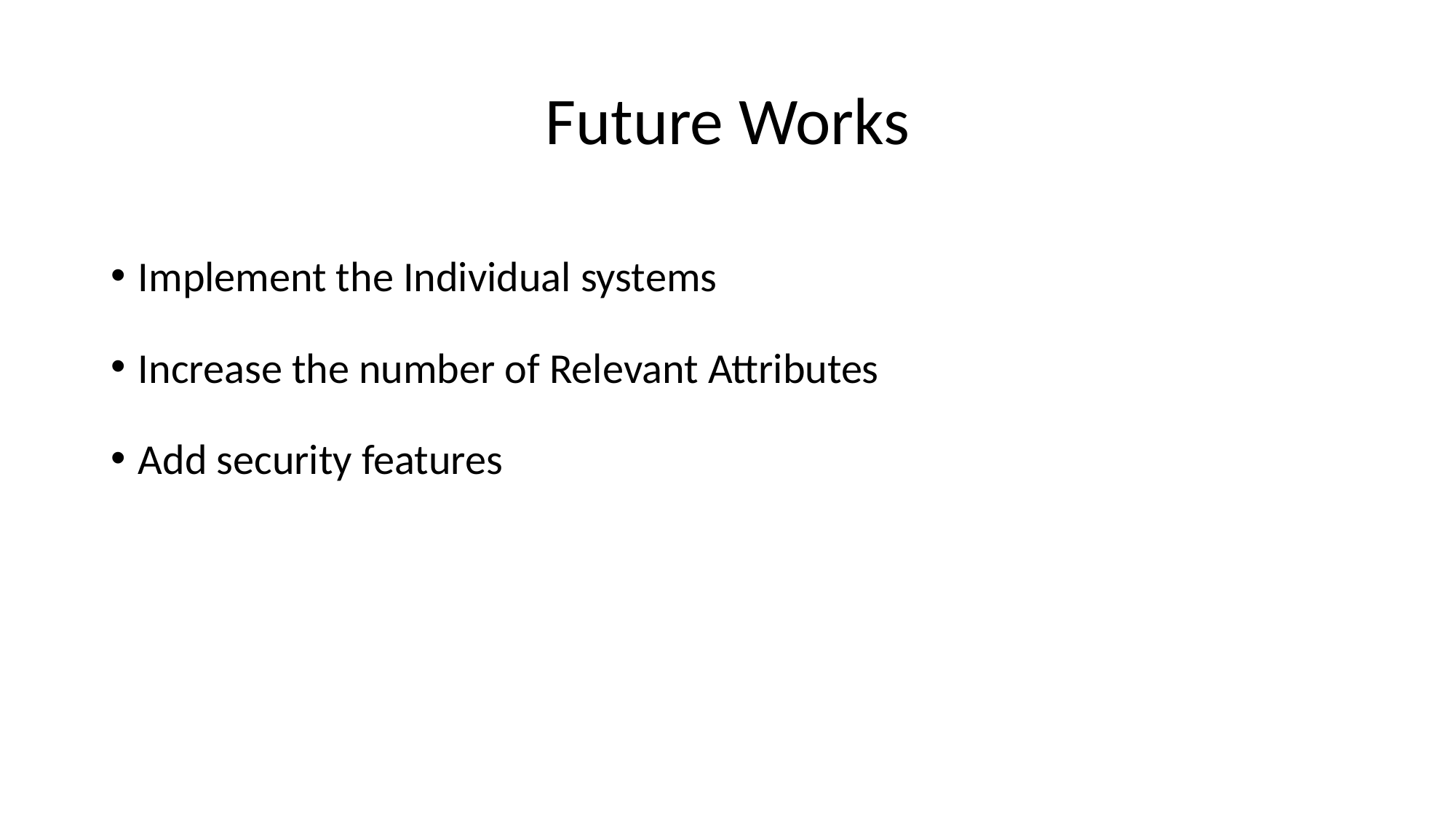

# Future Works
Implement the Individual systems
Increase the number of Relevant Attributes
Add security features